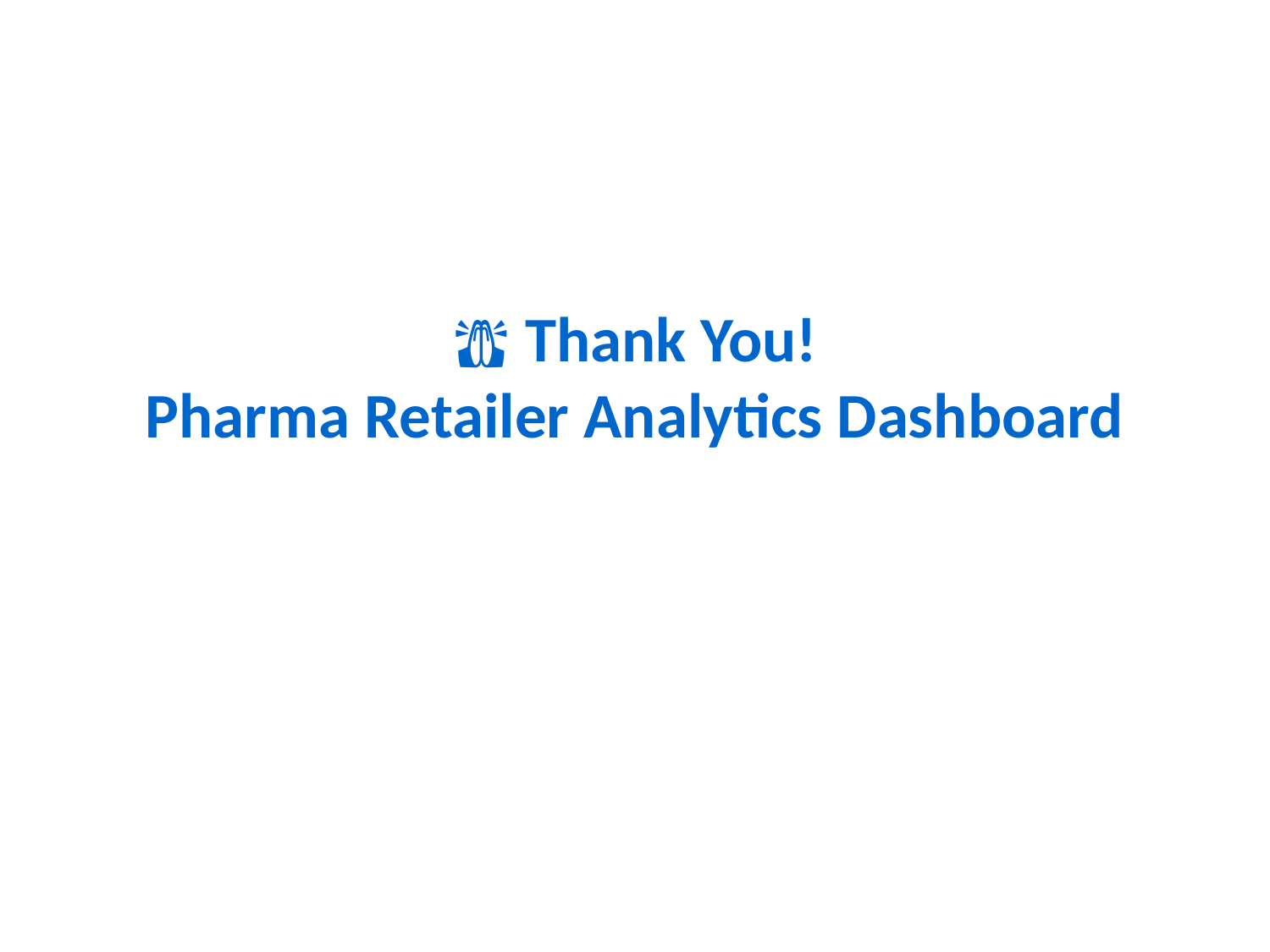

🙏 Thank You!
Pharma Retailer Analytics Dashboard